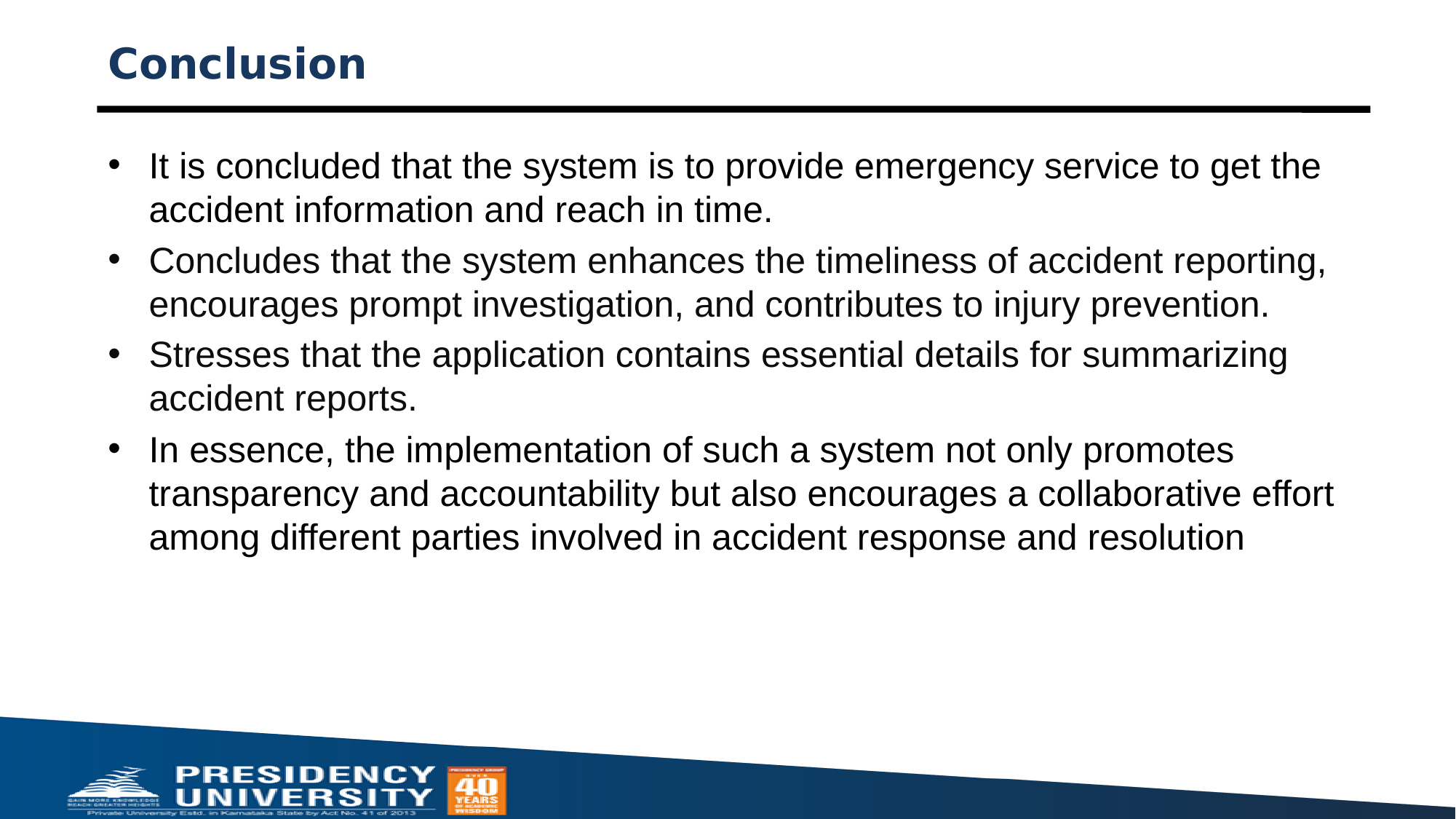

# Conclusion
It is concluded that the system is to provide emergency service to get the accident information and reach in time.
Concludes that the system enhances the timeliness of accident reporting, encourages prompt investigation, and contributes to injury prevention.
Stresses that the application contains essential details for summarizing accident reports.
In essence, the implementation of such a system not only promotes transparency and accountability but also encourages a collaborative effort among different parties involved in accident response and resolution